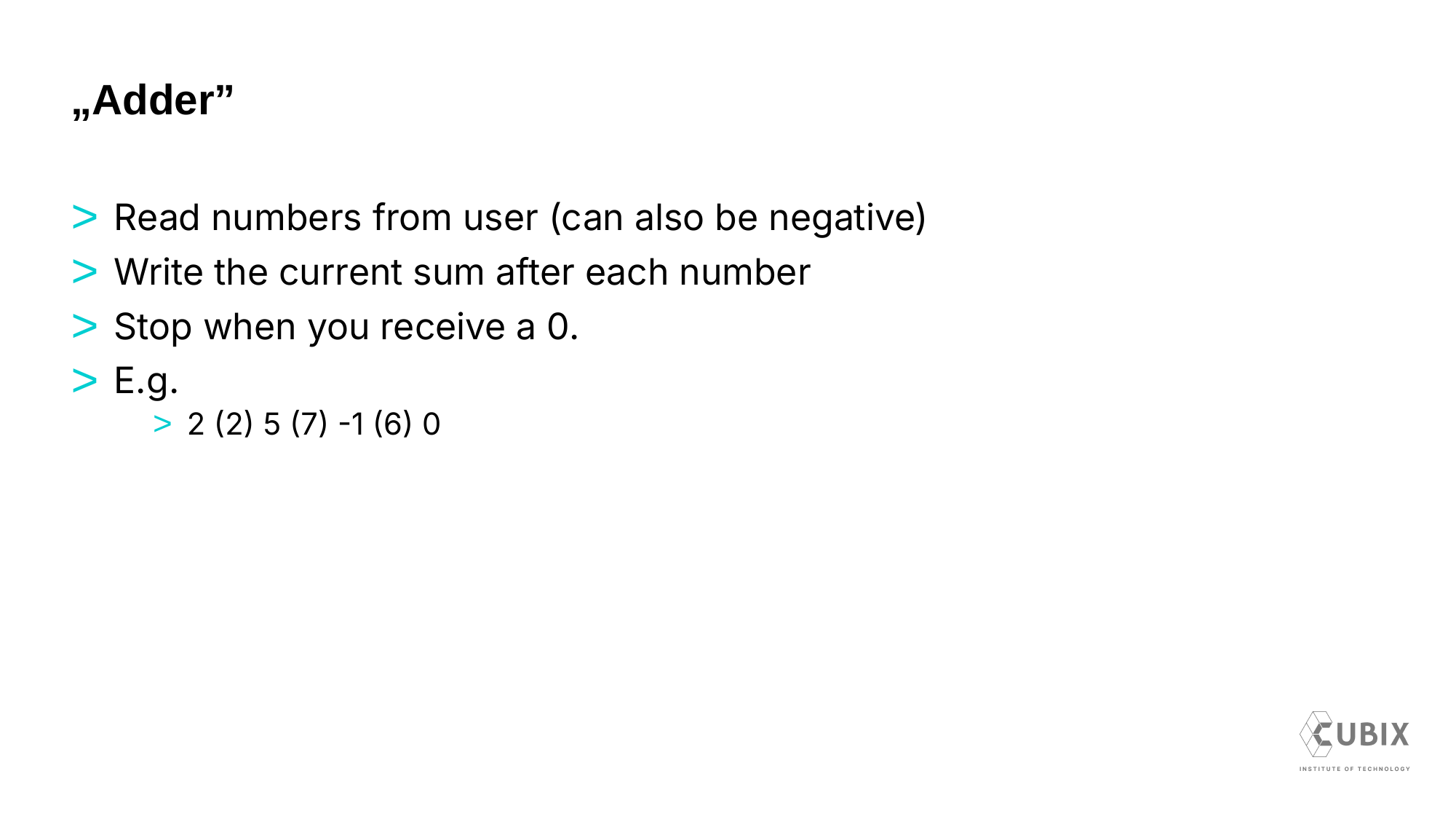

# „Adder”
Read numbers from user (can also be negative)
Write the current sum after each number
Stop when you receive a 0.
E.g.
2 (2) 5 (7) -1 (6) 0